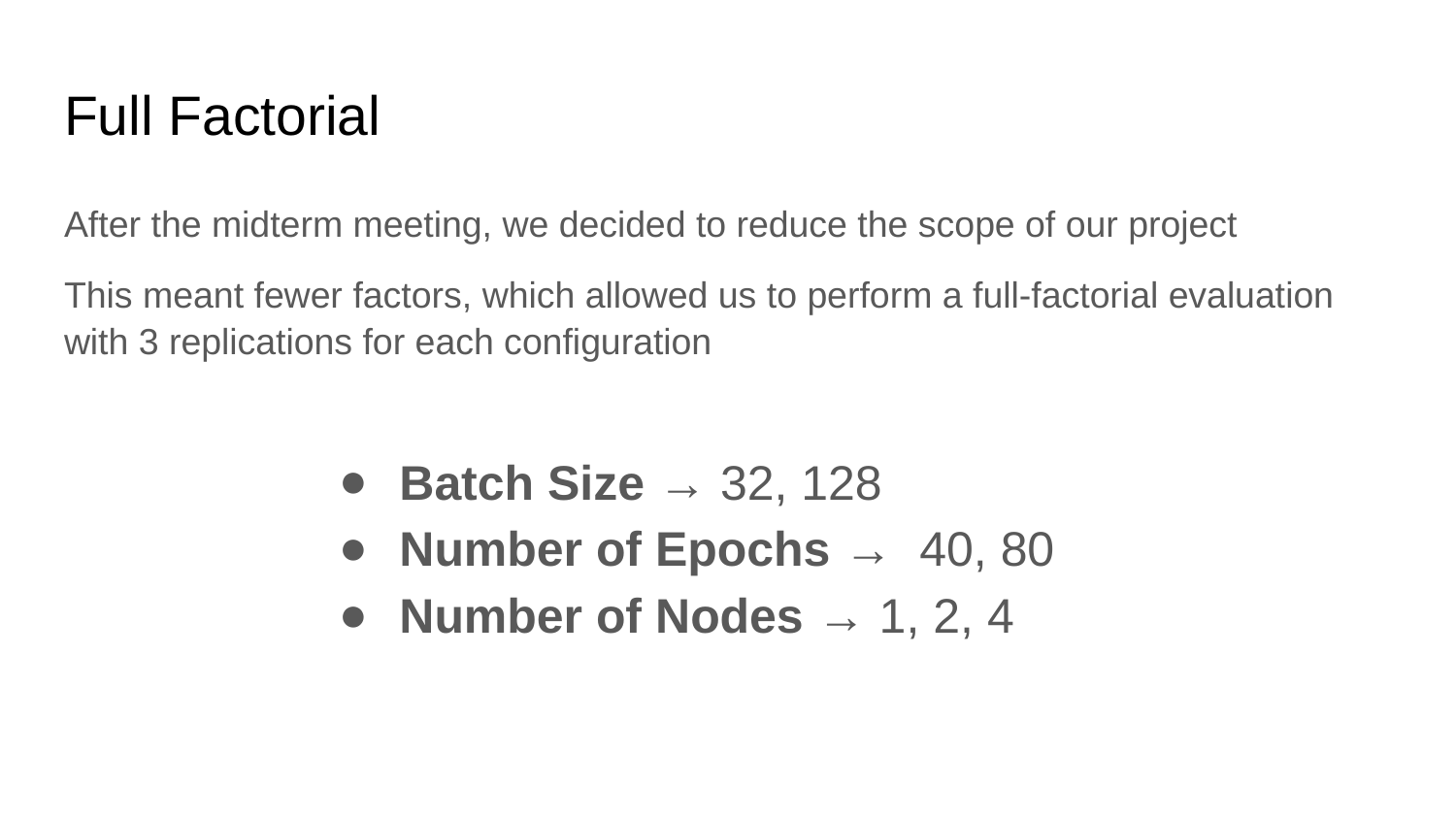

# Full Factorial
After the midterm meeting, we decided to reduce the scope of our project
This meant fewer factors, which allowed us to perform a full-factorial evaluation with 3 replications for each configuration
Batch Size → 32, 128
Number of Epochs →  40, 80
Number of Nodes → 1, 2, 4